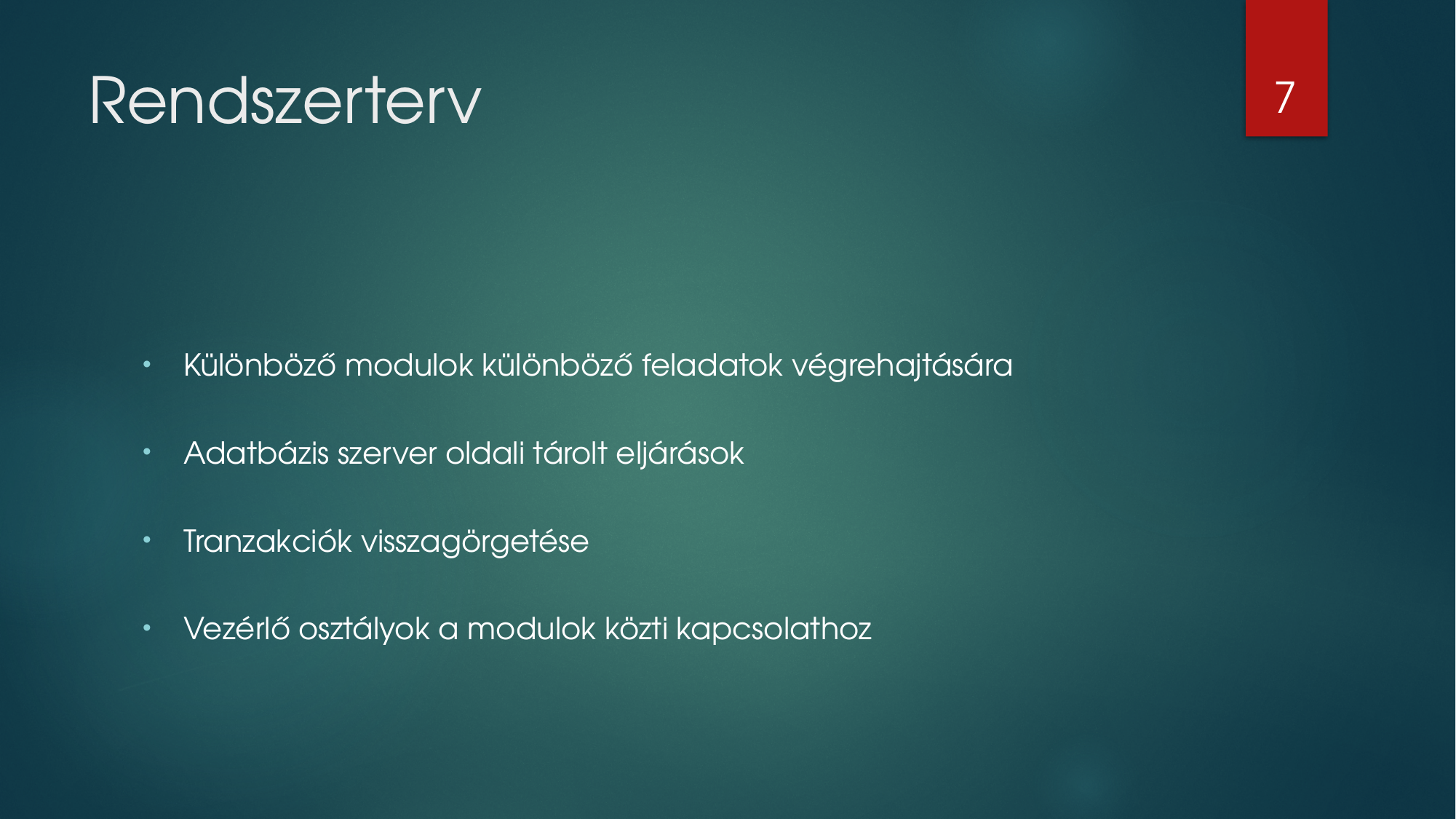

7
# Rendszerterv
Különböző modulok különböző feladatok végrehajtására
Adatbázis szerver oldali tárolt eljárások
Tranzakciók visszagörgetése
Vezérlő osztályok a modulok közti kapcsolathoz